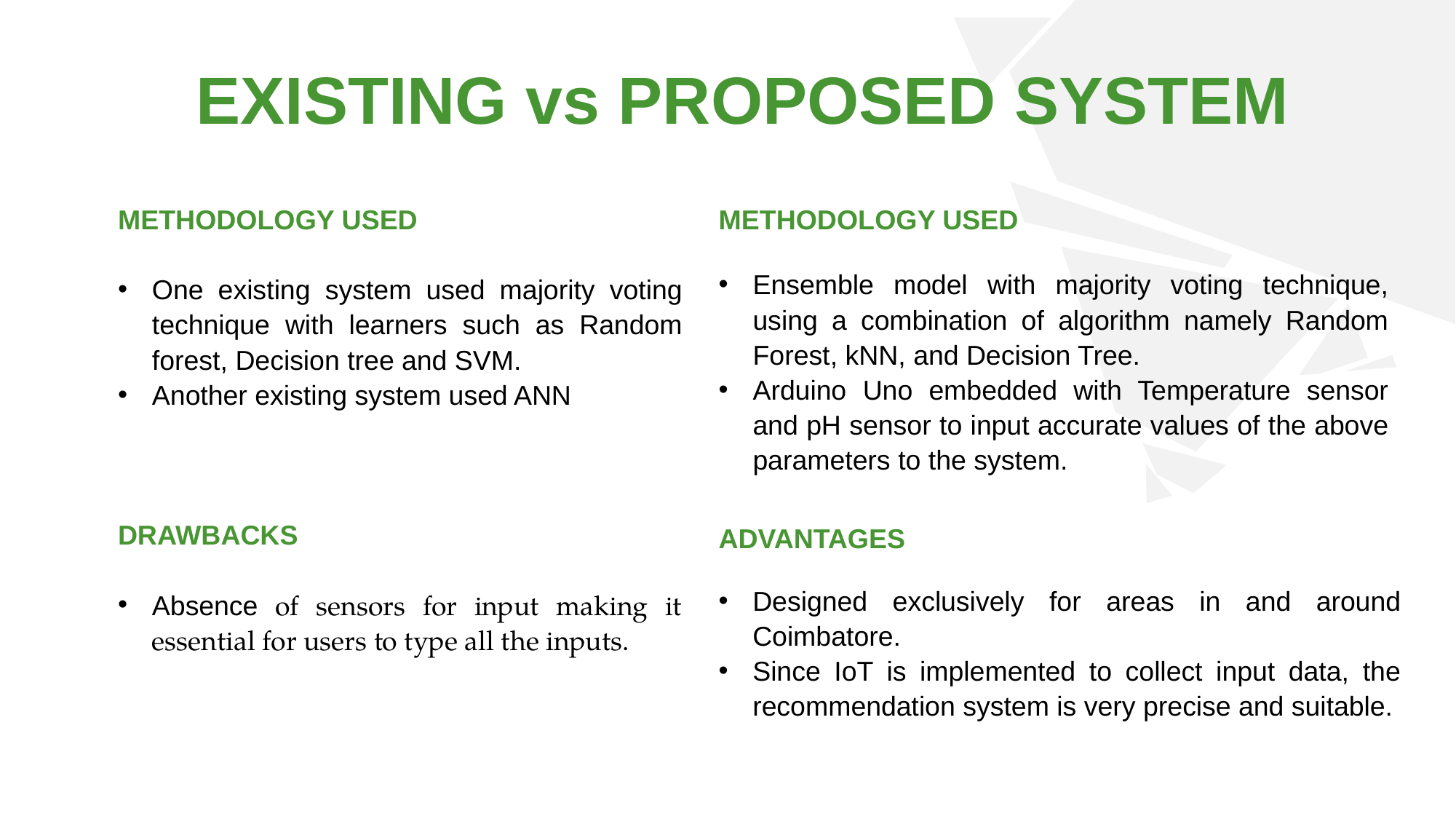

EXISTING vs PROPOSED SYSTEM
METHODOLOGY USED

One existing system used majority voting technique with learners such as Random forest, Decision tree and SVM.
Another existing system used ANN

DRAWBACKS

Absence of sensors for input making it essential for users to type all the inputs.

METHODOLOGY USED

Ensemble model with majority voting technique, using a combination of algorithm namely Random Forest, kNN, and Decision Tree.
Arduino Uno embedded with Temperature sensor and pH sensor to input accurate values of the above parameters to the system.

ADVANTAGES

Designed exclusively for areas in and around Coimbatore.
Since IoT is implemented to collect input data, the recommendation system is very precise and suitable.